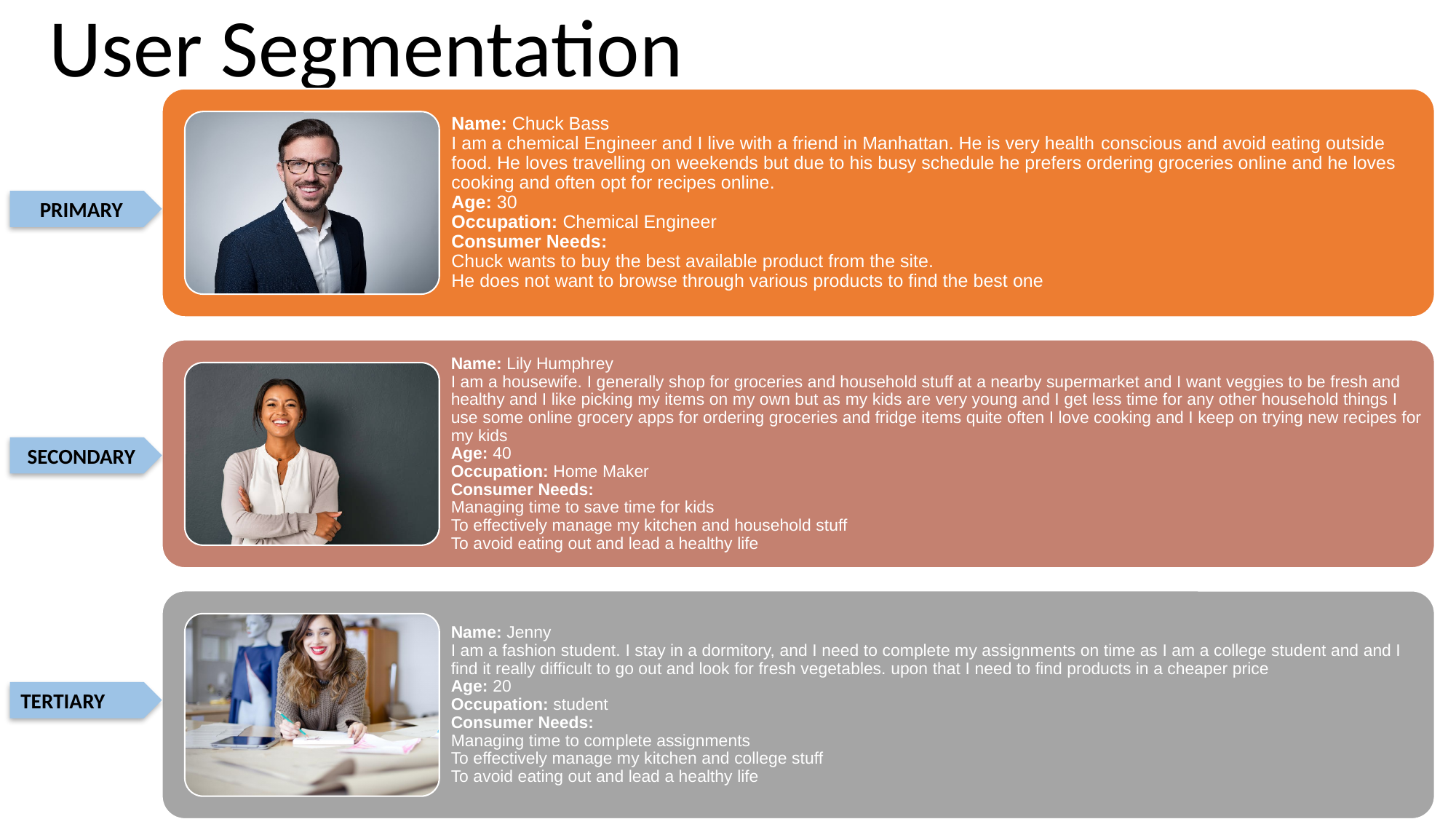

# User Segmentation
Name: Chuck Bass
I am a chemical Engineer and I live with a friend in Manhattan. He is very health conscious and avoid eating outside food. He loves travelling on weekends but due to his busy schedule he prefers ordering groceries online and he loves cooking and often opt for recipes online.
Age: 30
Occupation: Chemical Engineer
Consumer Needs:
Chuck wants to buy the best available product from the site.
He does not want to browse through various products to find the best one
Name: Lily Humphrey
I am a housewife. I generally shop for groceries and household stuff at a nearby supermarket and I want veggies to be fresh and healthy and I like picking my items on my own but as my kids are very young and I get less time for any other household things I use some online grocery apps for ordering groceries and fridge items quite often I love cooking and I keep on trying new recipes for my kids
Age: 40
Occupation: Home Maker
Consumer Needs:
Managing time to save time for kids
To effectively manage my kitchen and household stuff
To avoid eating out and lead a healthy life
Name: Jenny
I am a fashion student. I stay in a dormitory, and I need to complete my assignments on time as I am a college student and and I find it really difficult to go out and look for fresh vegetables. upon that I need to find products in a cheaper price
Age: 20
Occupation: student
Consumer Needs:
Managing time to complete assignments
To effectively manage my kitchen and college stuff
To avoid eating out and lead a healthy life
PRIMARY
SECONDARY
TERTIARY